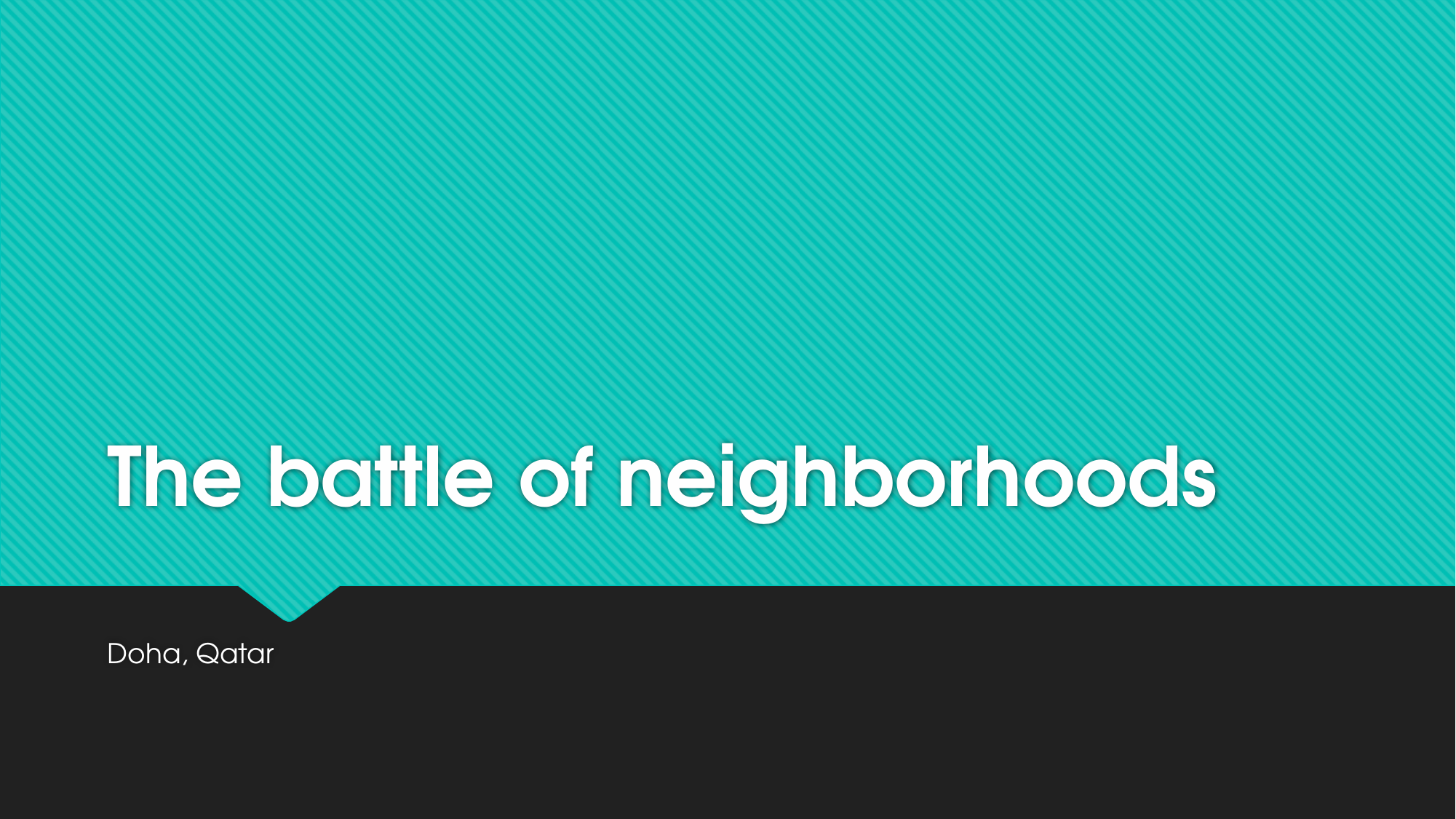

# The battle of neighborhoods
Doha, Qatar